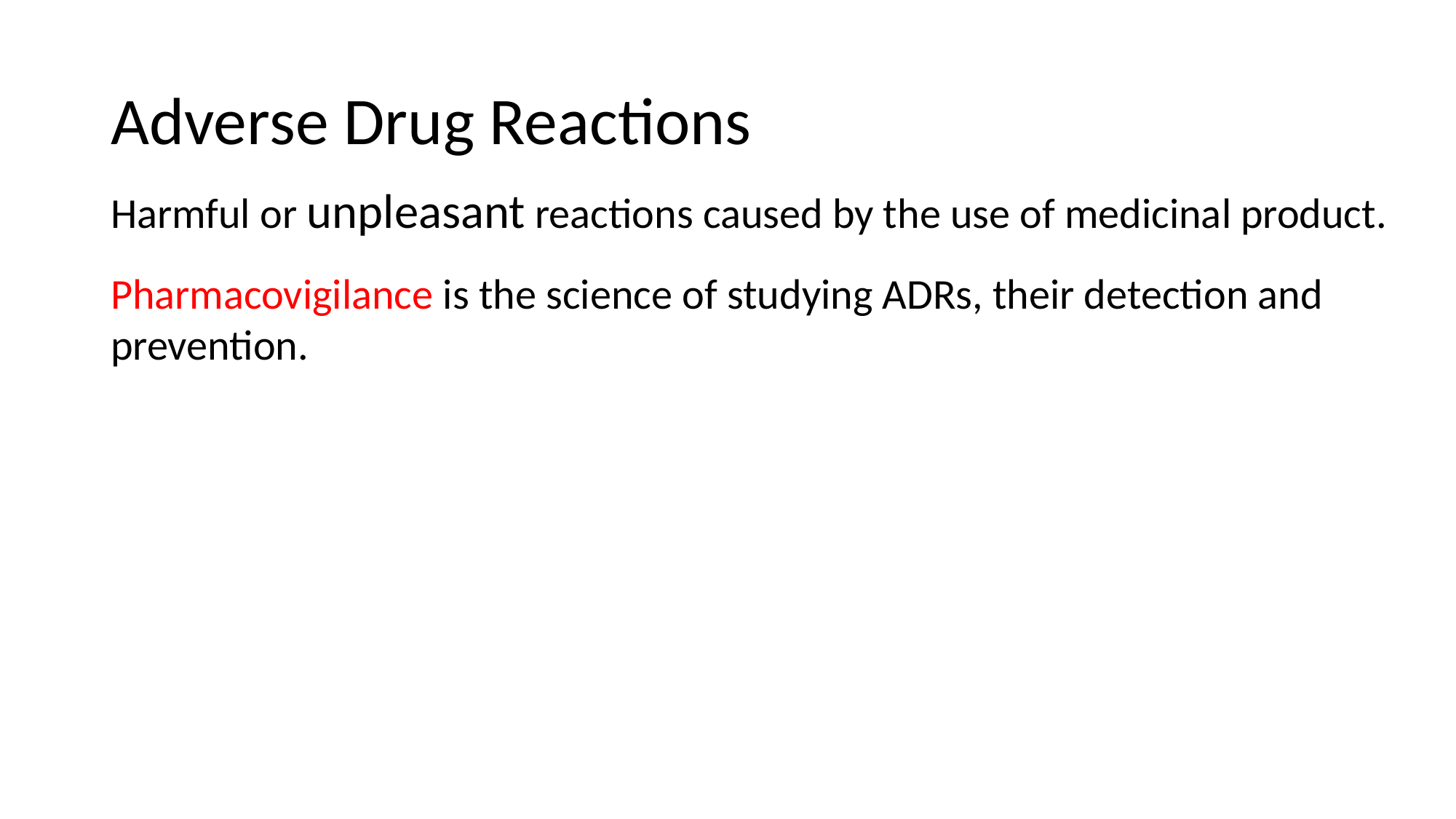

# Adverse Drug Reactions
Harmful or unpleasant reactions caused by the use of medicinal product.
Pharmacovigilance is the science of studying ADRs, their detection and prevention.